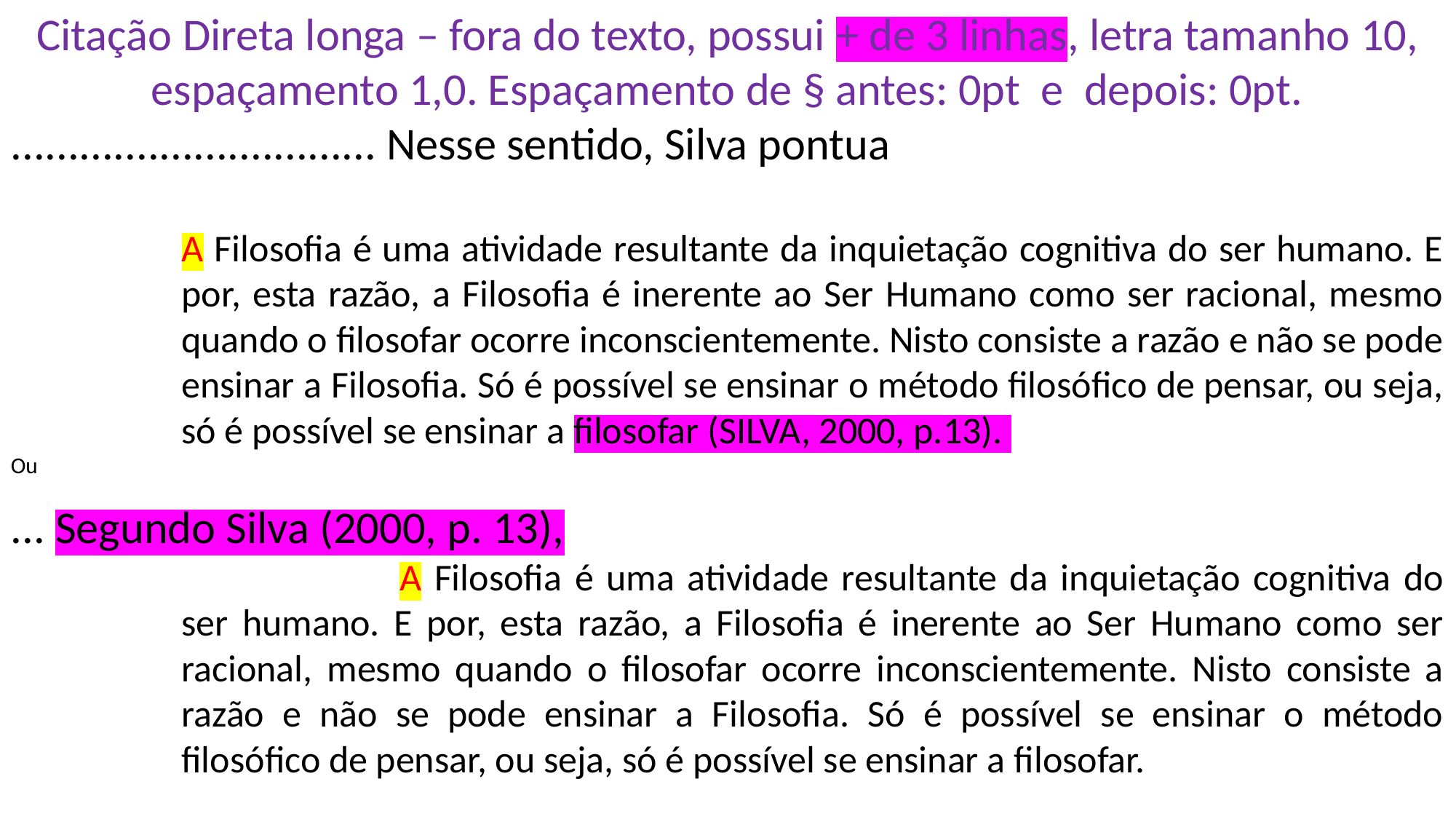

Citação Direta longa – fora do texto, possui + de 3 linhas, letra tamanho 10, espaçamento 1,0. Espaçamento de § antes: 0pt  e  depois: 0pt.
................................ Nesse sentido, Silva pontua

A Filosofia é uma atividade resultante da inquietação cognitiva do ser humano. E por, esta razão, a Filosofia é inerente ao Ser Humano como ser racional, mesmo quando o filosofar ocorre inconscientemente. Nisto consiste a razão e não se pode ensinar a Filosofia. Só é possível se ensinar o método filosófico de pensar, ou seja, só é possível se ensinar a filosofar (SILVA, 2000, p.13).
Ou

... Segundo Silva (2000, p. 13),
		A Filosofia é uma atividade resultante da inquietação cognitiva do ser humano. E por, esta razão, a Filosofia é inerente ao Ser Humano como ser racional, mesmo quando o filosofar ocorre inconscientemente. Nisto consiste a razão e não se pode ensinar a Filosofia. Só é possível se ensinar o método filosófico de pensar, ou seja, só é possível se ensinar a filosofar.